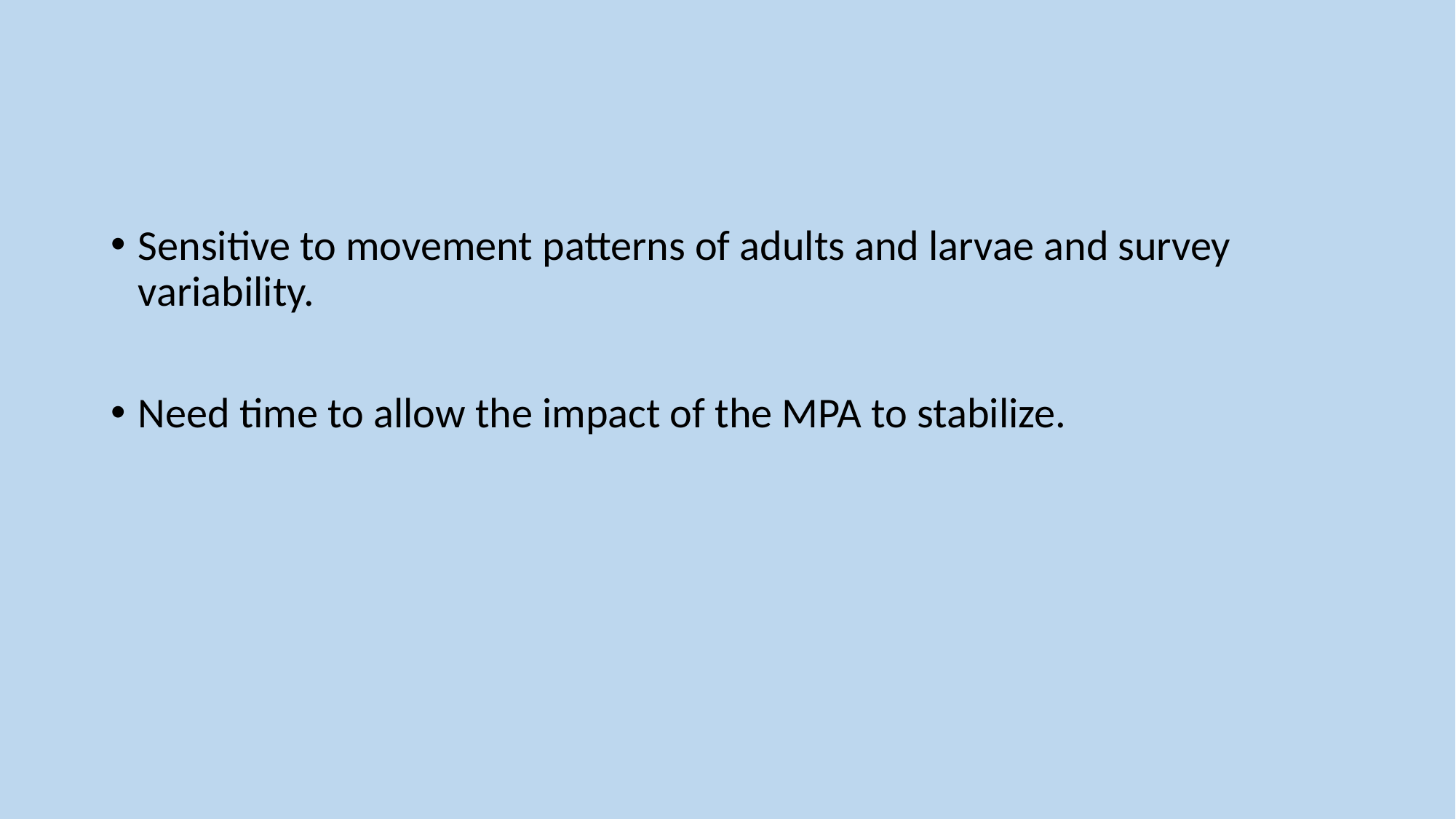

#
Sensitive to movement patterns of adults and larvae and survey variability.

Need time to allow the impact of the MPA to stabilize.